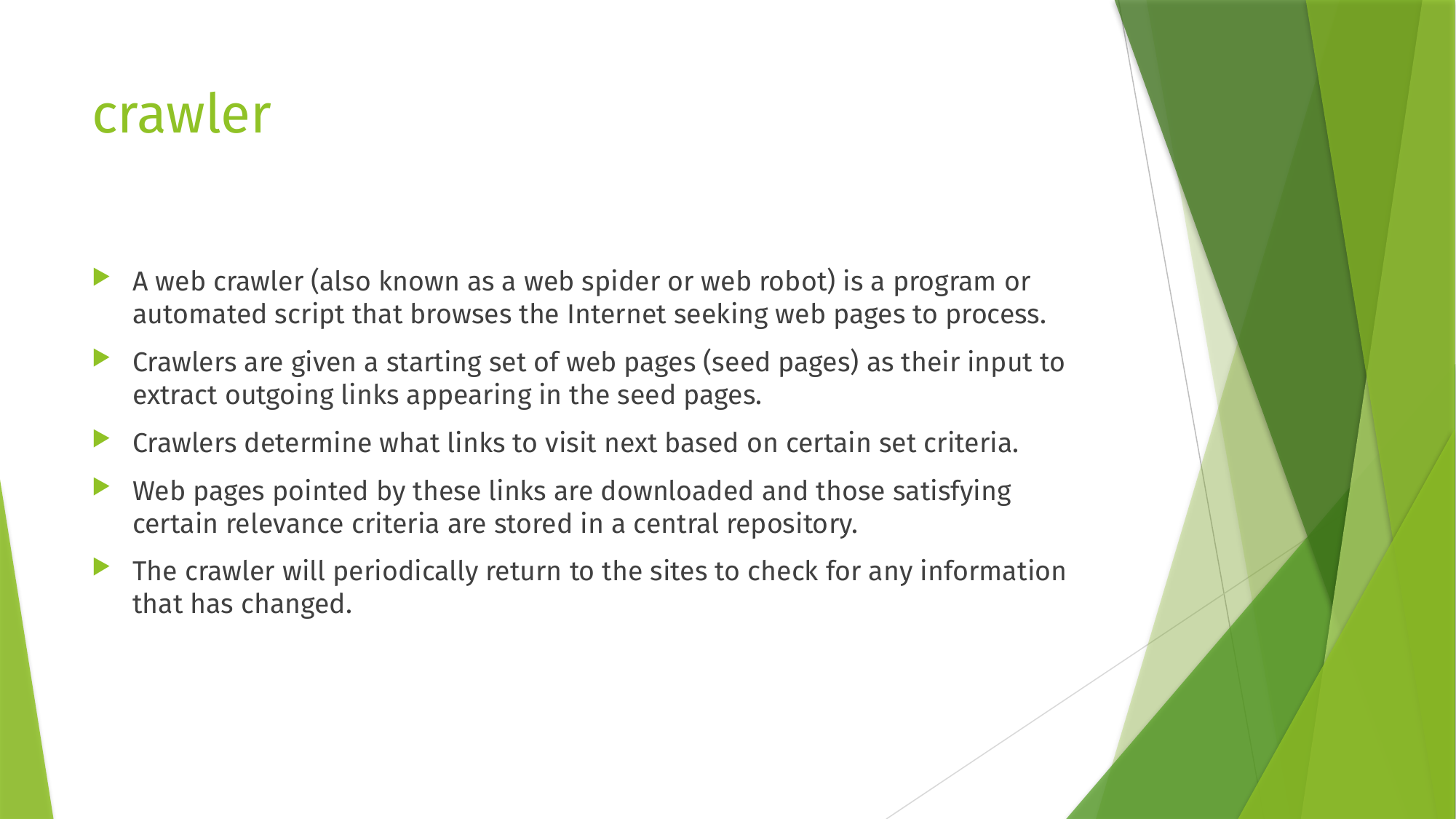

# crawler
A web crawler (also known as a web spider or web robot) is a program or automated script that browses the Internet seeking web pages to process.
Crawlers are given a starting set of web pages (seed pages) as their input to extract outgoing links appearing in the seed pages.
Crawlers determine what links to visit next based on certain set criteria.
Web pages pointed by these links are downloaded and those satisfying certain relevance criteria are stored in a central repository.
The crawler will periodically return to the sites to check for any information that has changed.